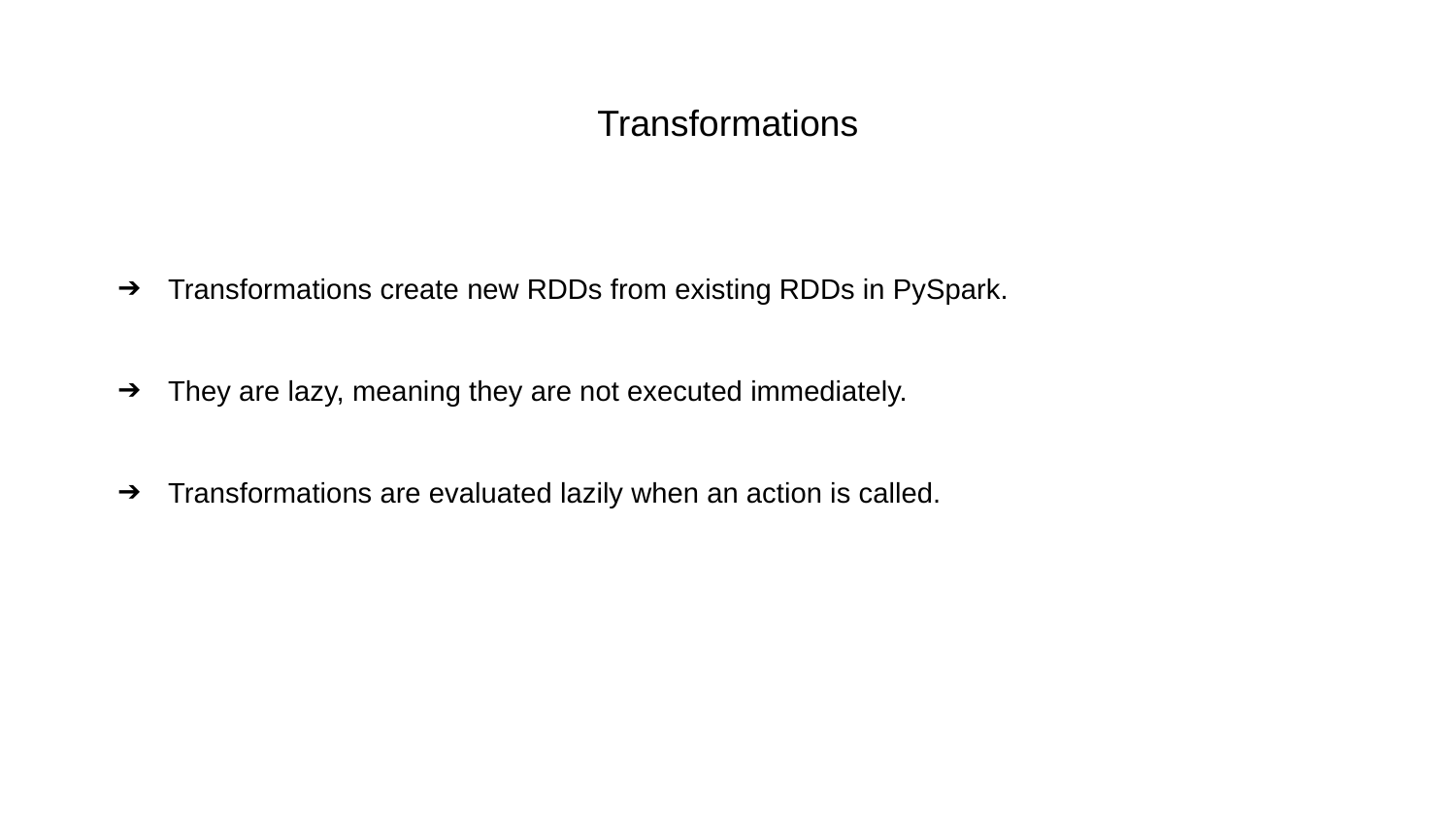

Transformations
Transformations create new RDDs from existing RDDs in PySpark.

They are lazy, meaning they are not executed immediately.

Transformations are evaluated lazily when an action is called.